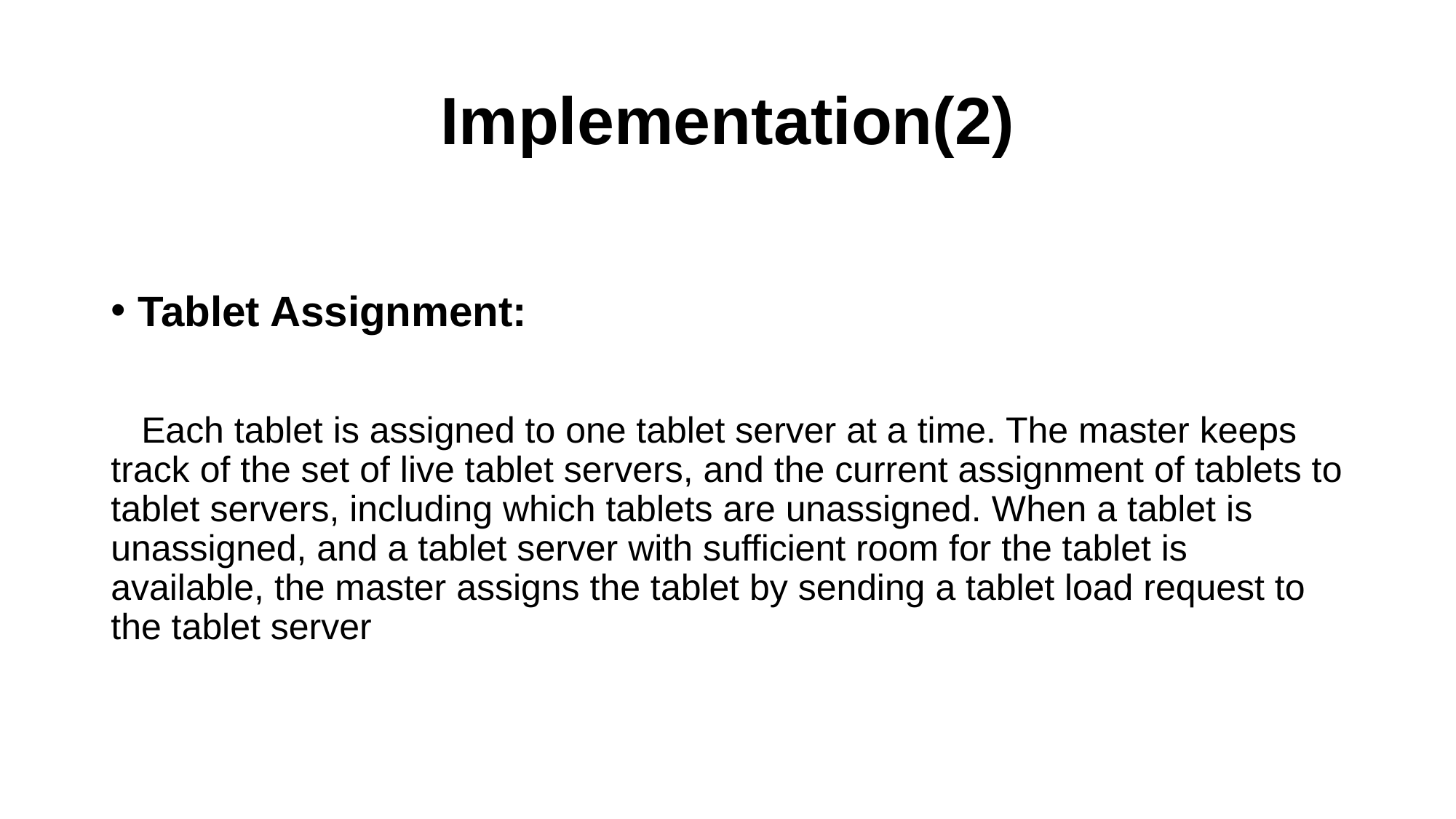

# Implementation(2)

Tablet Assignment:

   Each tablet is assigned to one tablet server at a time. The master keeps track of the set of live tablet servers, and the current assignment of tablets to tablet servers, including which tablets are unassigned. When a tablet is unassigned, and a tablet server with sufficient room for the tablet is available, the master assigns the tablet by sending a tablet load request to the tablet server